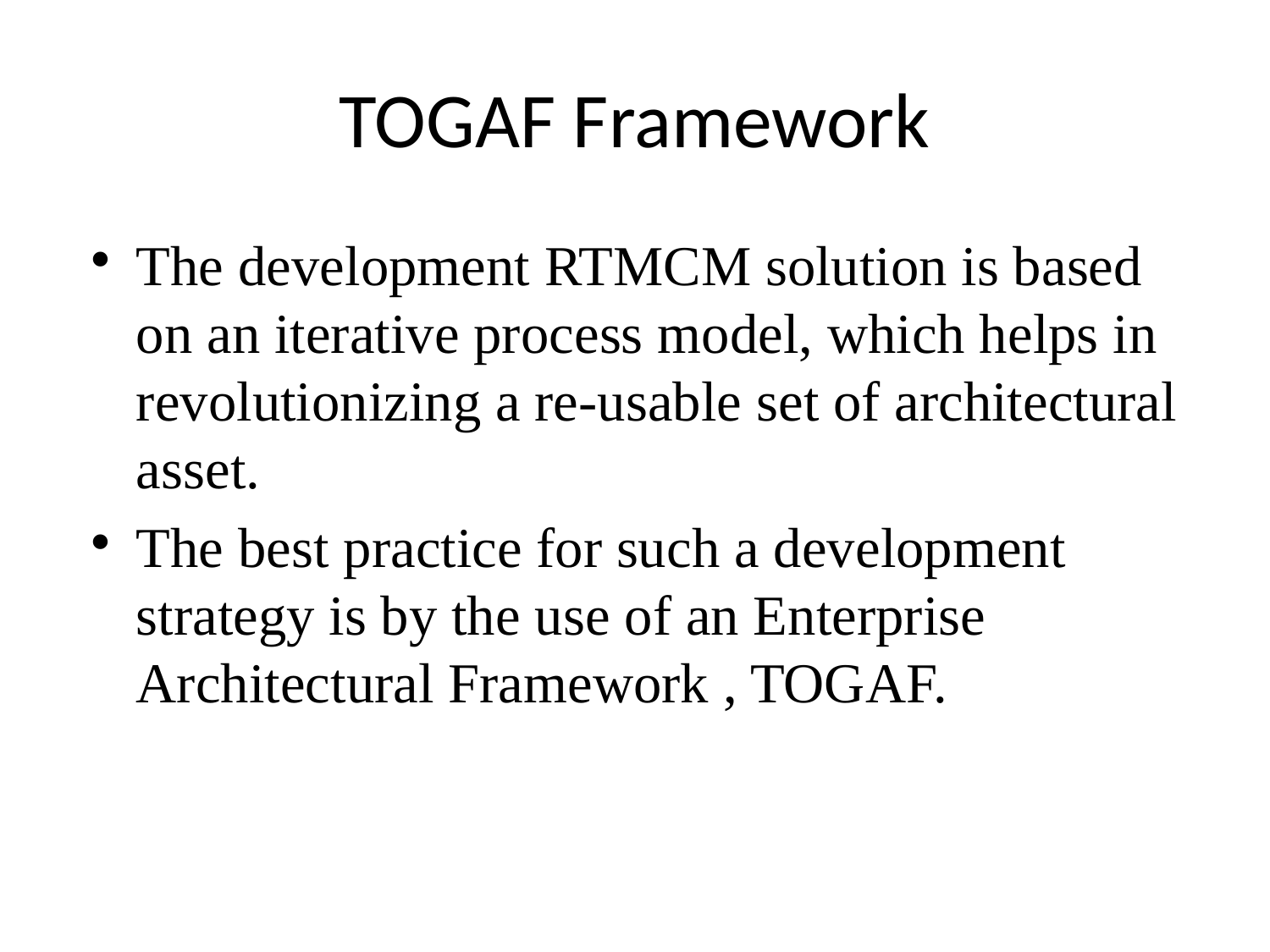

# TOGAF Framework
The development RTMCM solution is based on an iterative process model, which helps in revolutionizing a re-usable set of architectural asset.
The best practice for such a development strategy is by the use of an Enterprise Architectural Framework , TOGAF.